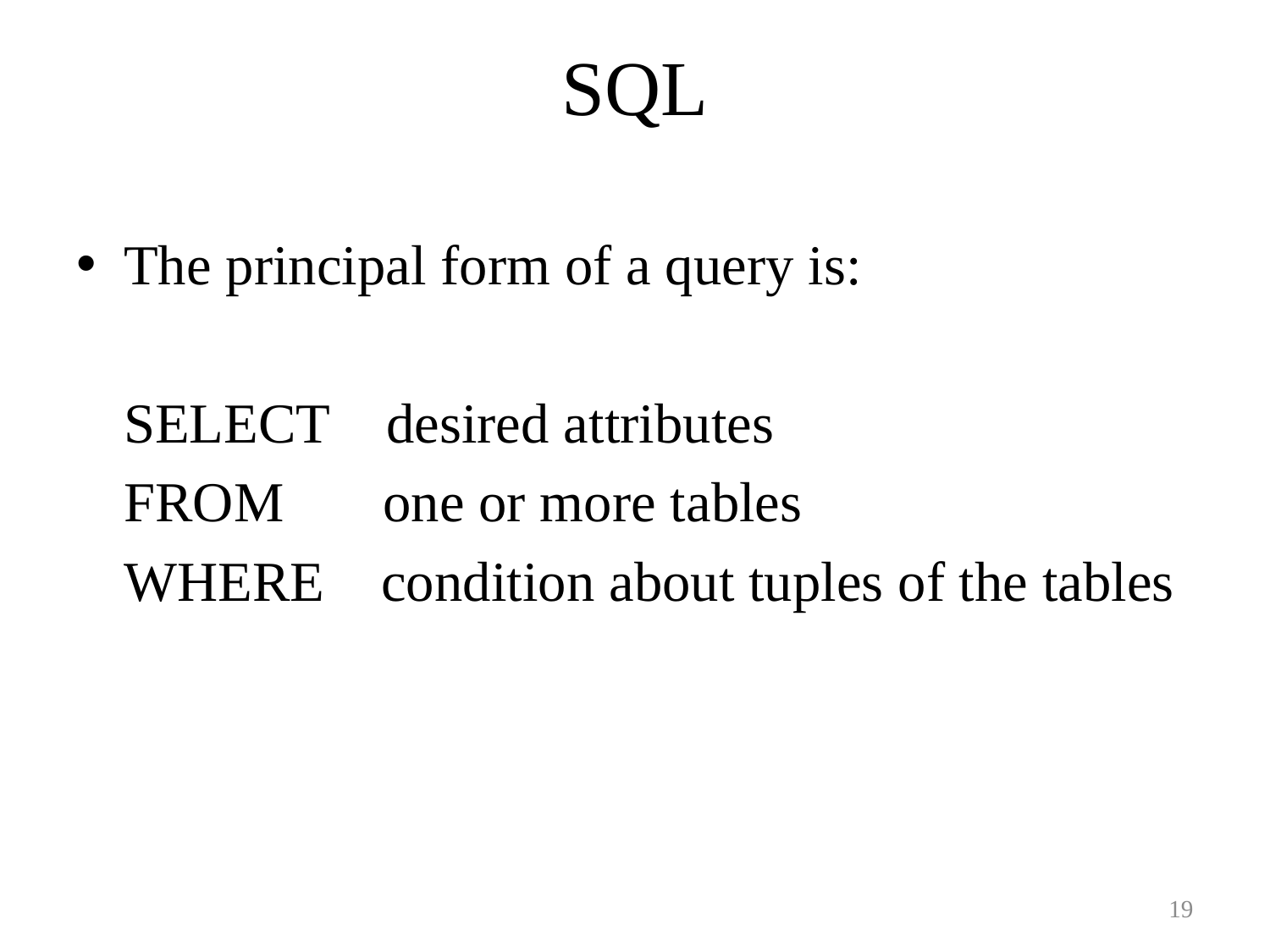

# SQL
The principal form of a query is:

	SELECT    desired attributes
	FROM       one or more tables
	WHERE    condition about tuples of the tables
19